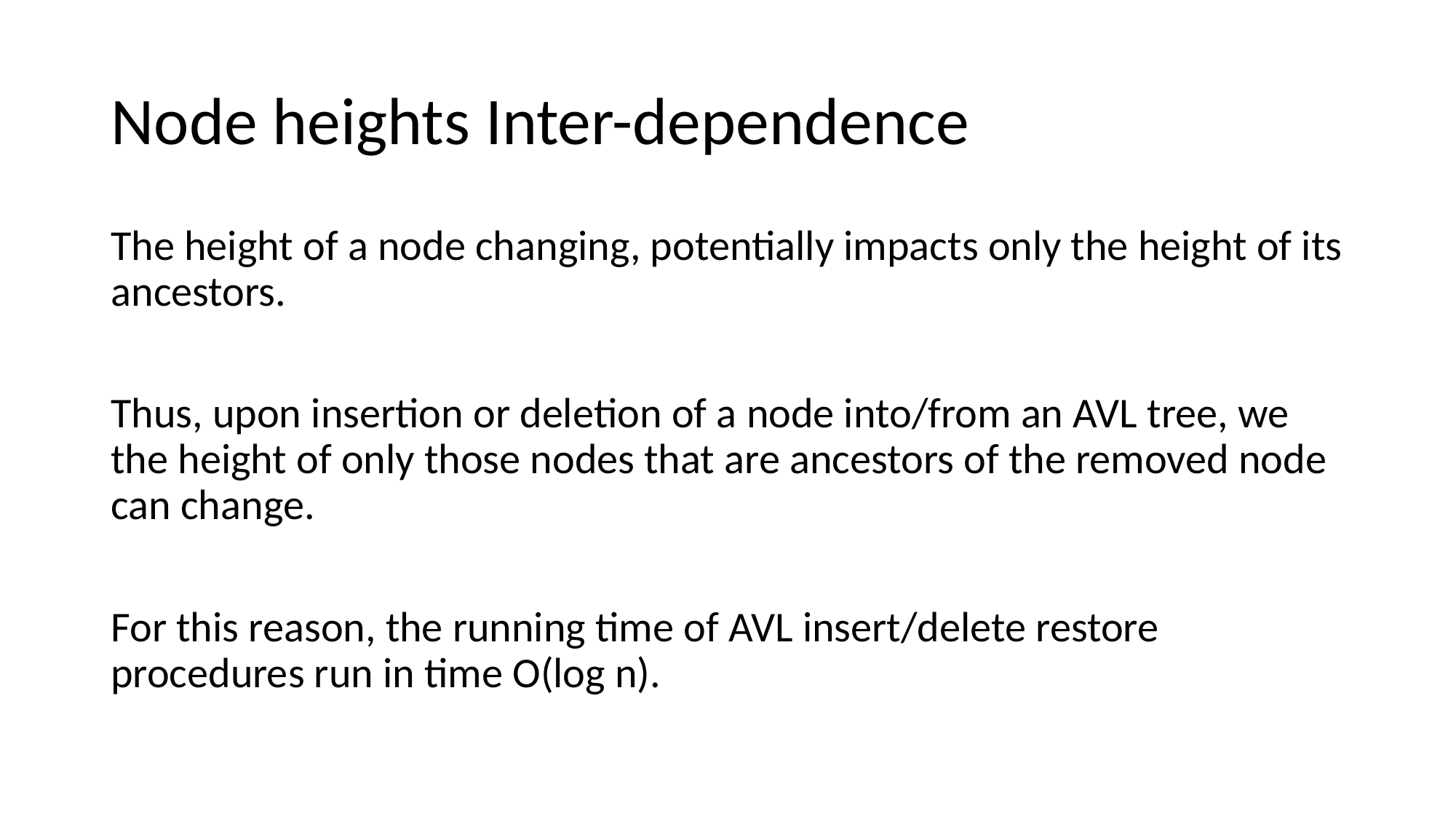

# Node heights Inter-dependence
The height of a node changing, potentially impacts only the height of its ancestors.

Thus, upon insertion or deletion of a node into/from an AVL tree, we the height of only those nodes that are ancestors of the removed node can change.

For this reason, the running time of AVL insert/delete restore procedures run in time O(log n).